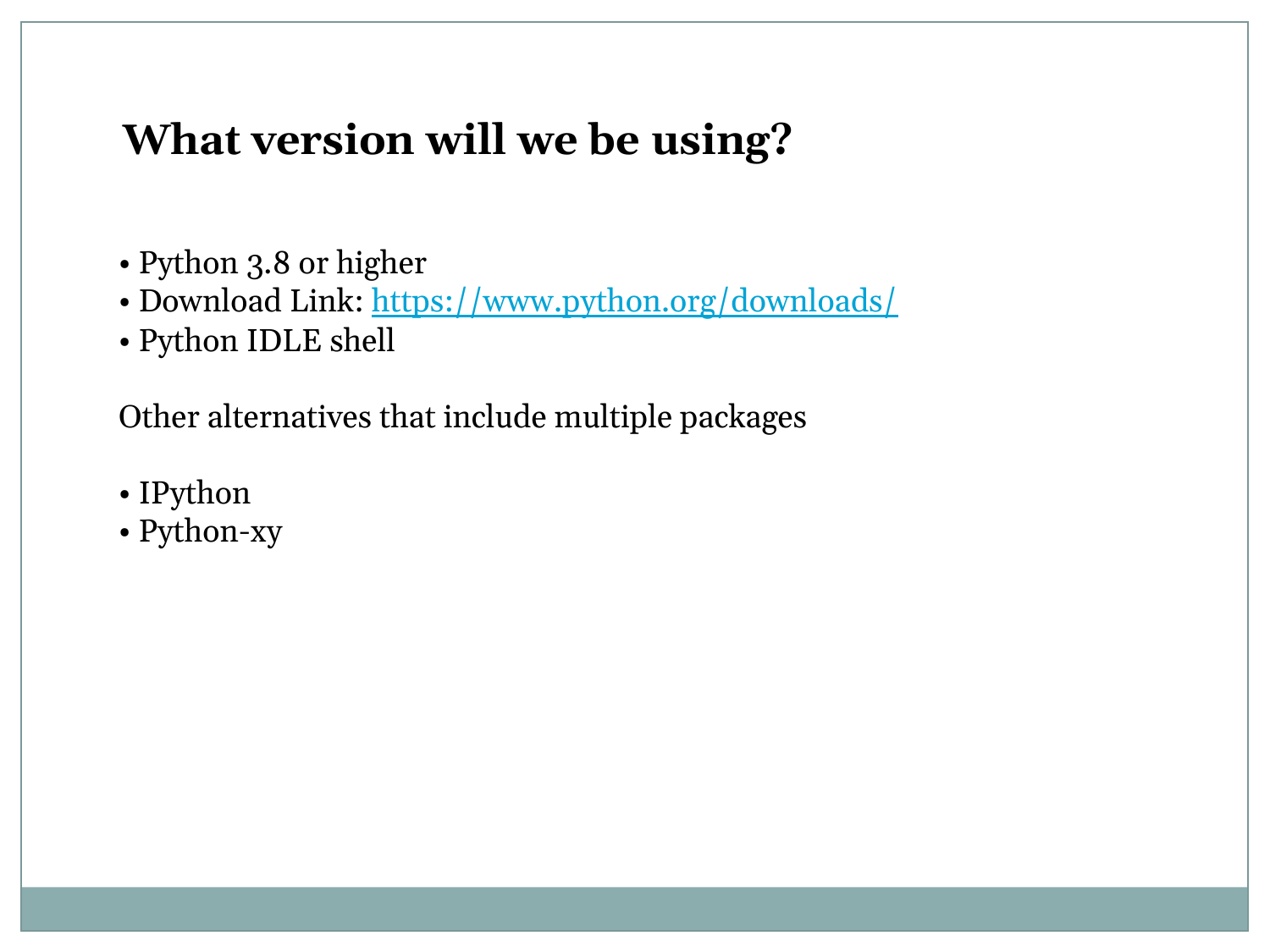

What version will we be using?
• Python 3.8 or higher
• Download Link: 	https://www.python.org/downloads/
• Python IDLE shell

Other alternatives that include multiple packages

• IPython
• Python-xy